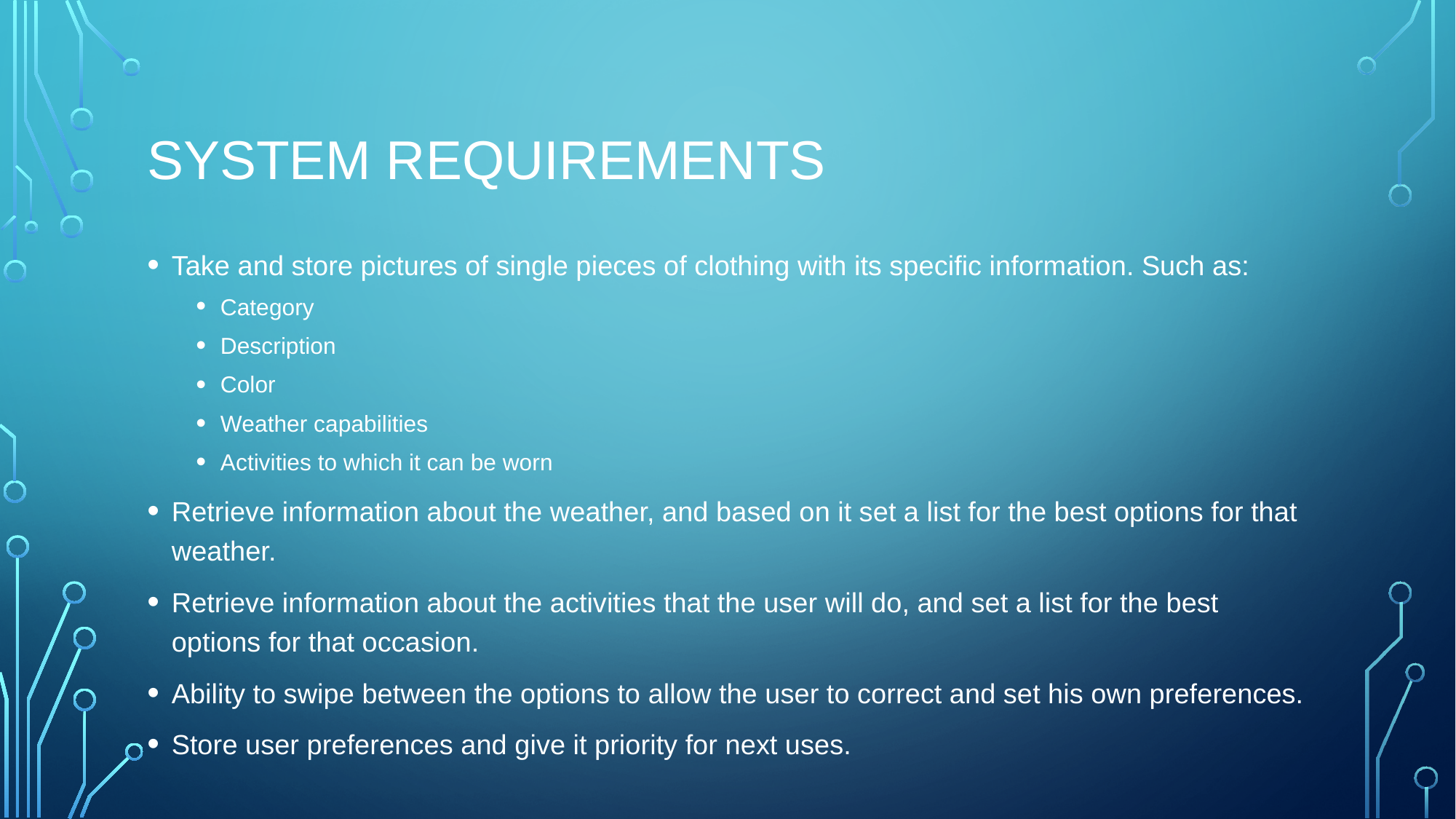

# System Requirements
Take and store pictures of single pieces of clothing with its specific information. Such as:
Category
Description
Color
Weather capabilities
Activities to which it can be worn
Retrieve information about the weather, and based on it set a list for the best options for that weather.
Retrieve information about the activities that the user will do, and set a list for the best options for that occasion.
Ability to swipe between the options to allow the user to correct and set his own preferences.
Store user preferences and give it priority for next uses.